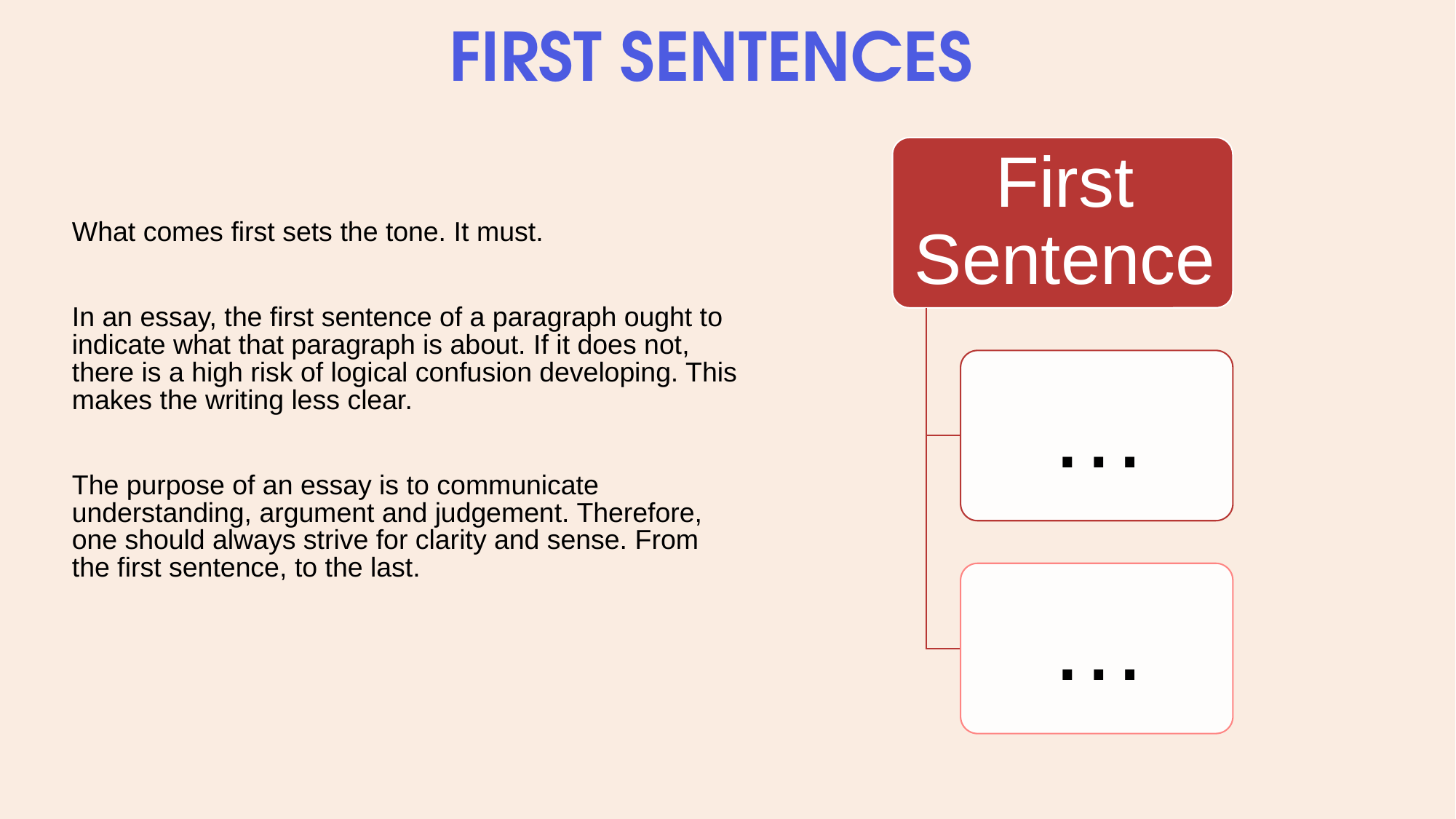

# FIRST SENTENCES
First Sentence
…
…
What comes first sets the tone. It must.

In an essay, the first sentence of a paragraph ought to indicate what that paragraph is about. If it does not, there is a high risk of logical confusion developing. This makes the writing less clear.

The purpose of an essay is to communicate understanding, argument and judgement. Therefore, one should always strive for clarity and sense. From the first sentence, to the last.